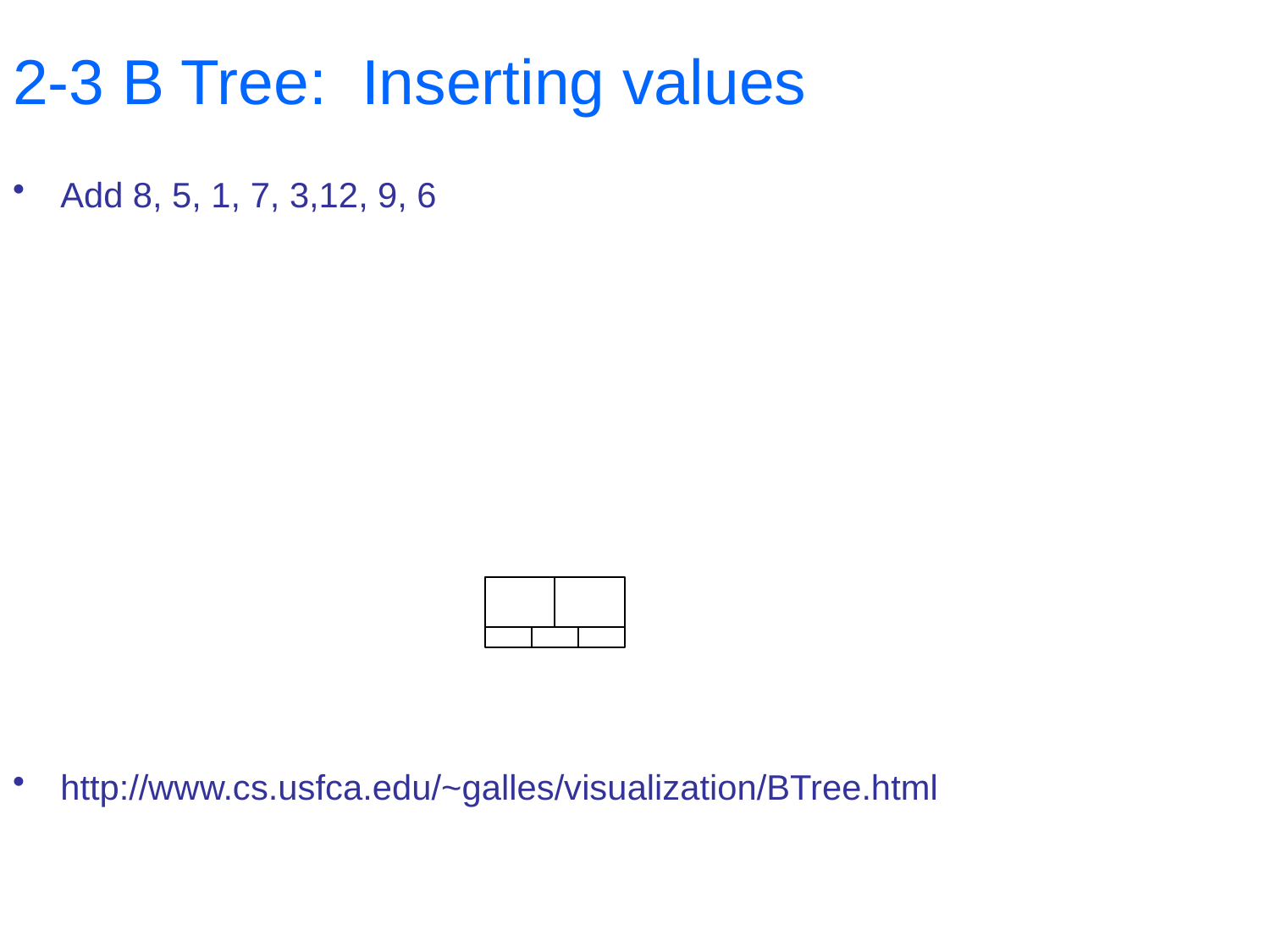

# 2-3 B Tree:  Inserting values
Add 8, 5, 1, 7, 3,12, 9, 6

http://www.cs.usfca.edu/~galles/visualization/BTree.html